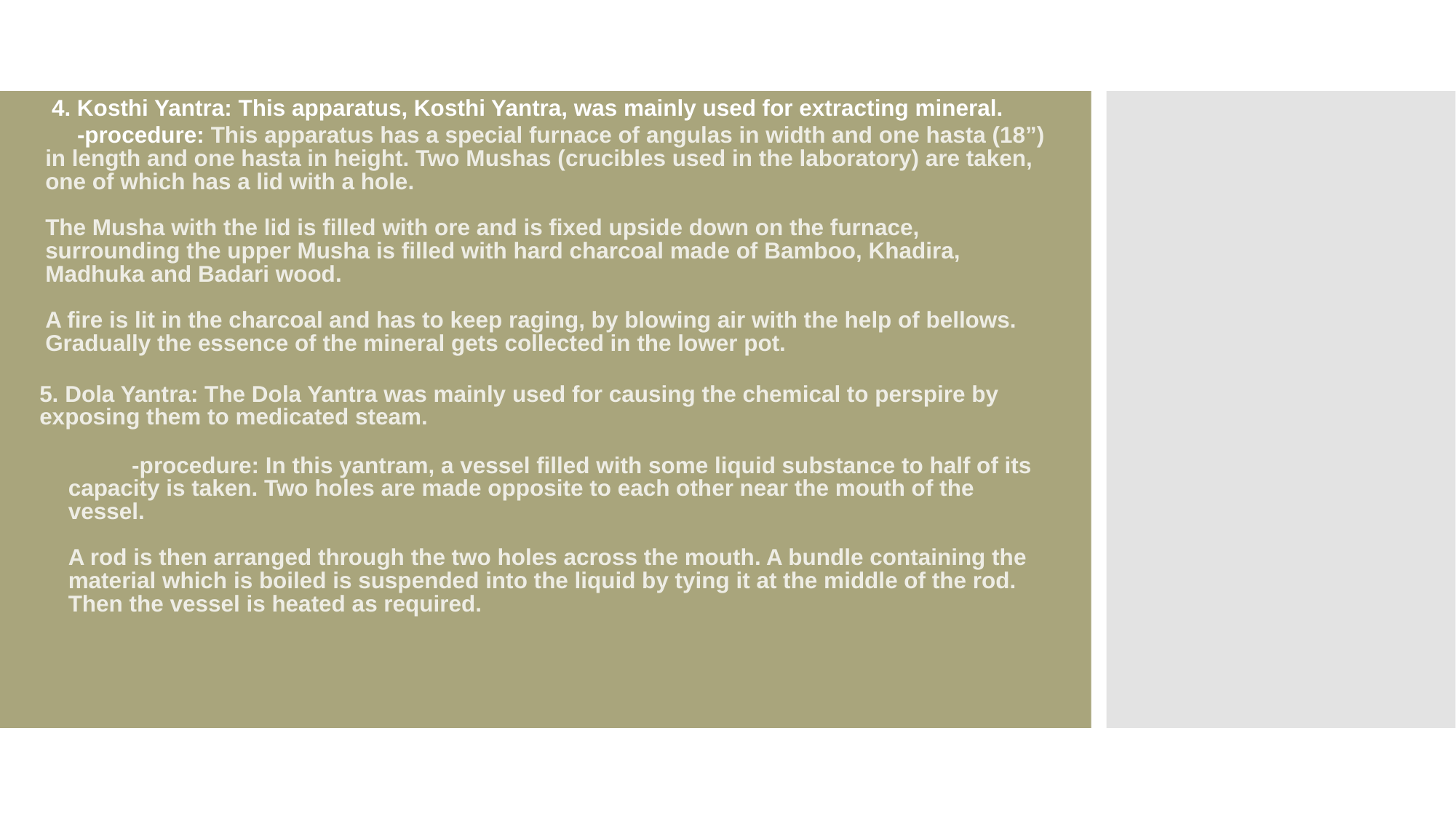

4. Kosthi Yantra: This apparatus, Kosthi Yantra, was mainly used for extracting mineral.
     -procedure: This apparatus has a special furnace of angulas in width and one hasta (18”) in length and one hasta in height. Two Mushas (crucibles used in the laboratory) are taken, one of which has a lid with a hole.
The Musha with the lid is filled with ore and is fixed upside down on the furnace, surrounding the upper Musha is filled with hard charcoal made of Bamboo, Khadira, Madhuka and Badari wood.
A fire is lit in the charcoal and has to keep raging, by blowing air with the help of bellows. Gradually the essence of the mineral gets collected in the lower pot.

5. Dola Yantra: The Dola Yantra was mainly used for causing the chemical to perspire by exposing them to medicated steam.

          -procedure: In this yantram, a vessel filled with some liquid substance to half of its capacity is taken. Two holes are made opposite to each other near the mouth of the vessel.
A rod is then arranged through the two holes across the mouth. A bundle containing the material which is boiled is suspended into the liquid by tying it at the middle of the rod. Then the vessel is heated as required.